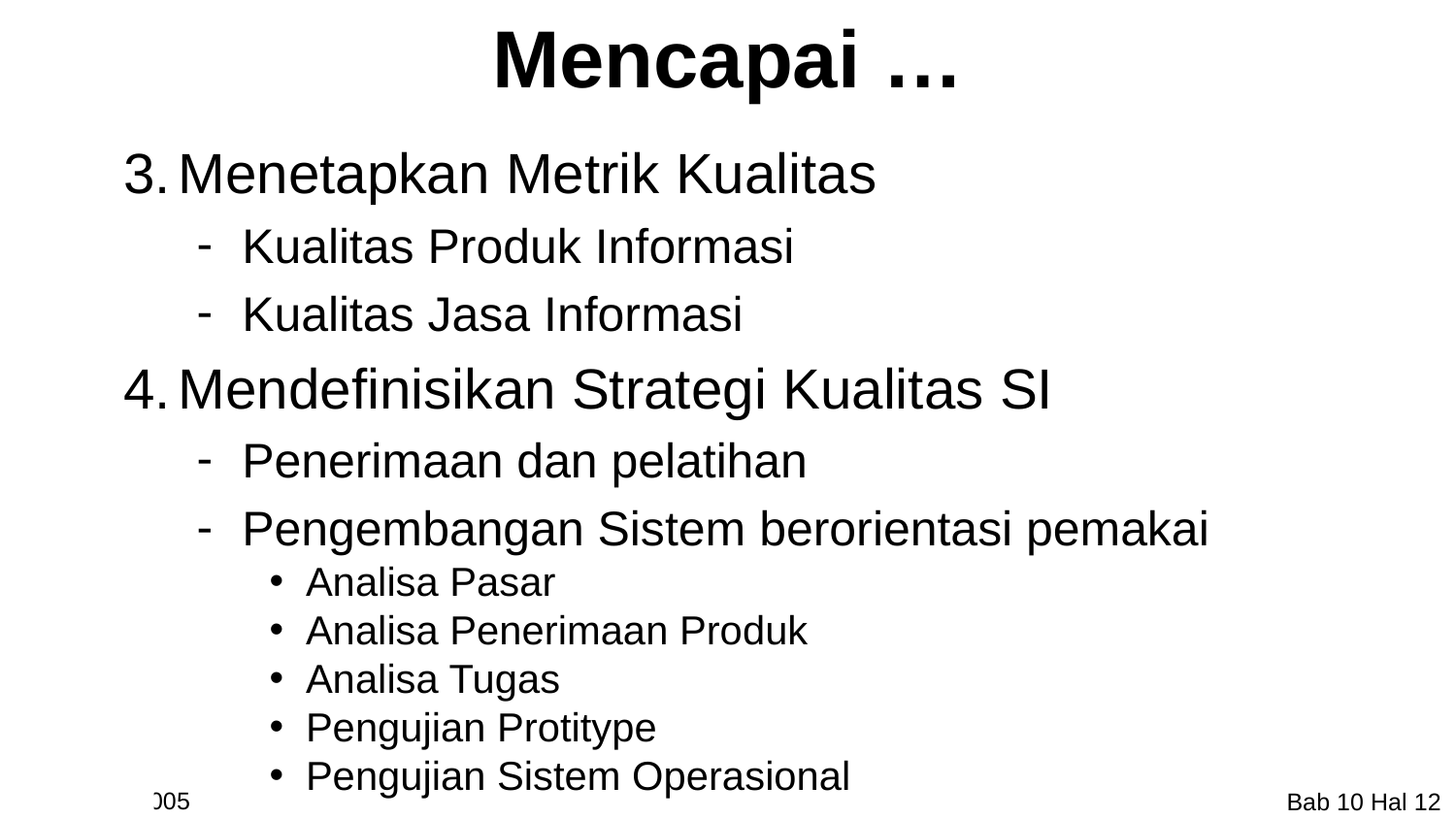

# Mencapai …
Menetapkan Metrik Kualitas
Kualitas Produk Informasi
Kualitas Jasa Informasi
Mendefinisikan Strategi Kualitas SI
Penerimaan dan pelatihan
Pengembangan Sistem berorientasi pemakai
Analisa Pasar
Analisa Penerimaan Produk
Analisa Tugas
Pengujian Protitype
Pengujian Sistem Operasional